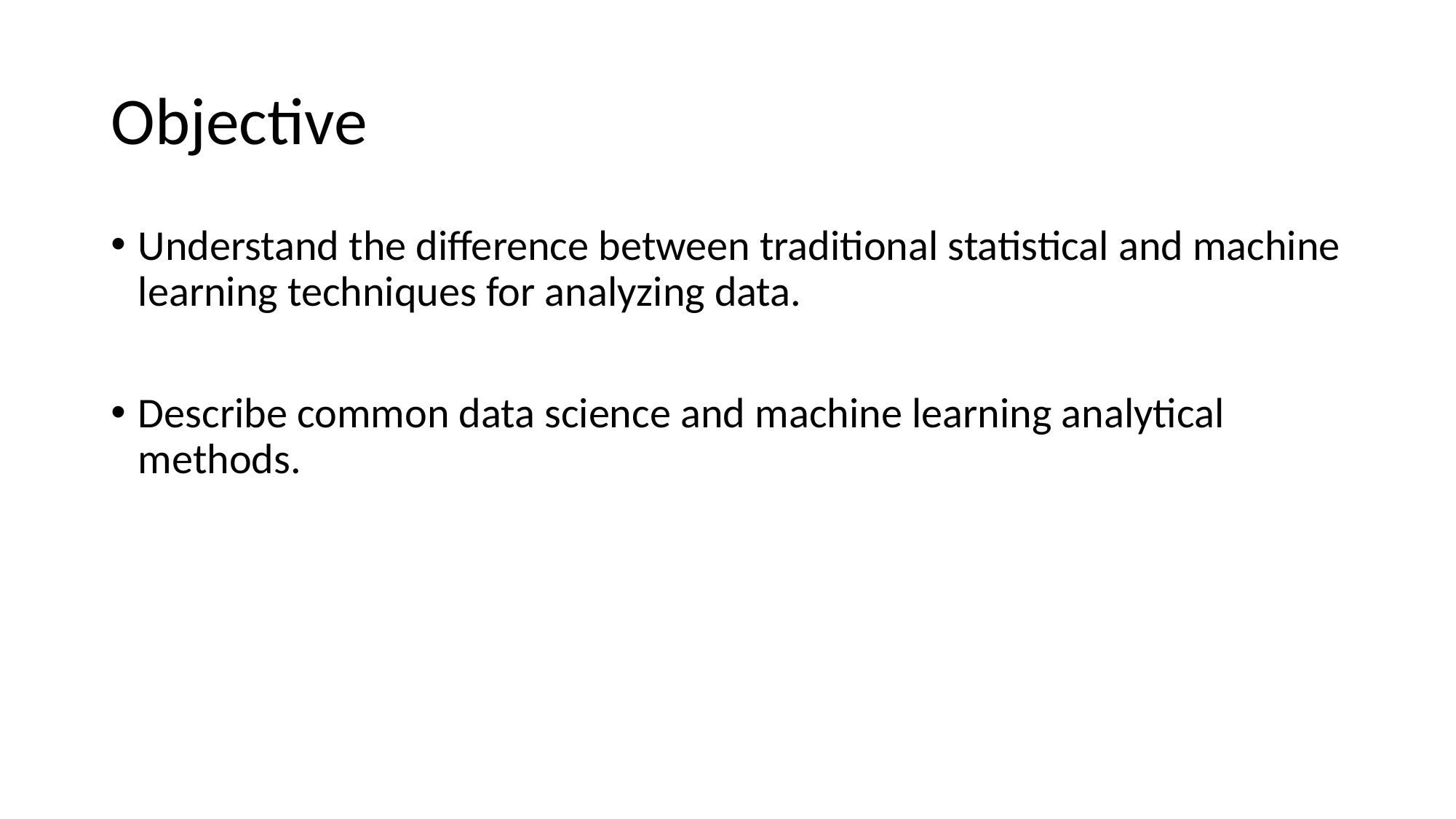

# Objective
Understand the difference between traditional statistical and machine learning techniques for analyzing data.

Describe common data science and machine learning analytical methods.